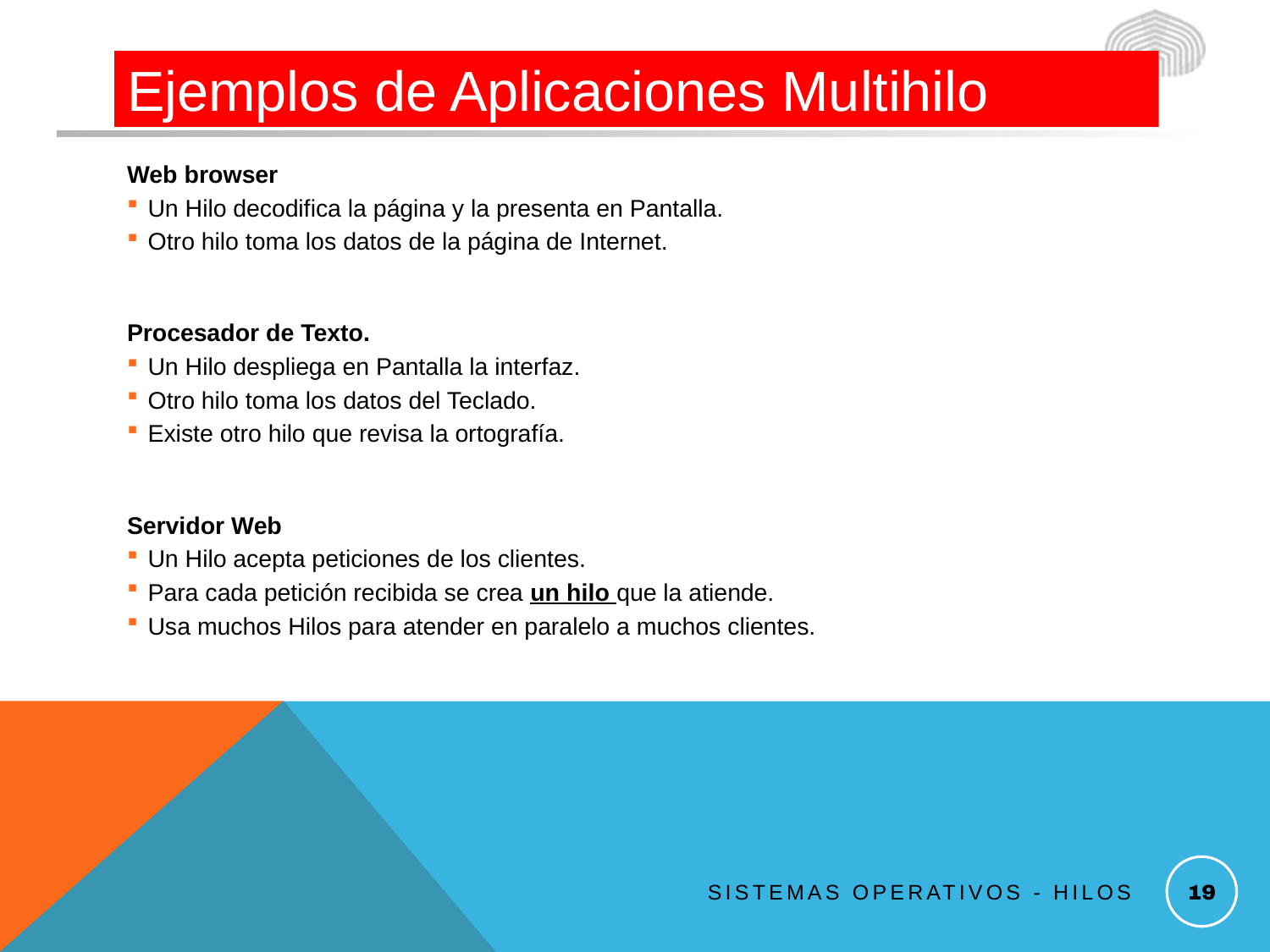

# Ejemplos de Aplicaciones Multihilo
Web browser
Un Hilo decodifica la página y la presenta en Pantalla.
Otro hilo toma los datos de la página de Internet.

Procesador de Texto.
Un Hilo despliega en Pantalla la interfaz.
Otro hilo toma los datos del Teclado.
Existe otro hilo que revisa la ortografía.

Servidor Web
Un Hilo acepta peticiones de los clientes.
Para cada petición recibida se crea un hilo que la atiende.
Usa muchos Hilos para atender en paralelo a muchos clientes.
19
Sistemas Operativos - Hilos